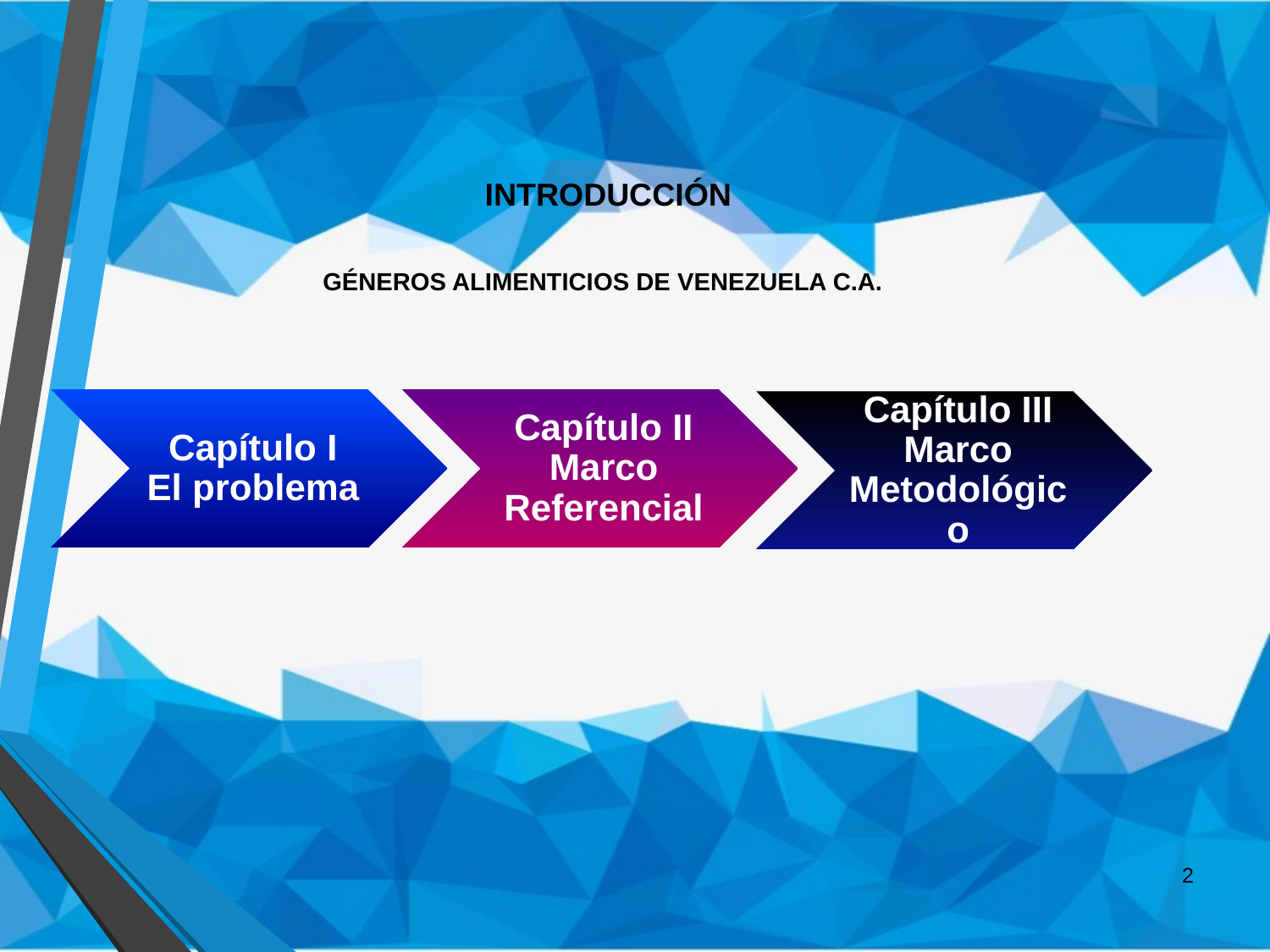

Capítulo I
El problema
Capítulo II
Marco Referencial
Capítulo III
Marco Metodológico
INTRODUCCIÓN
GÉNEROS ALIMENTICIOS DE VENEZUELA C.A.
2